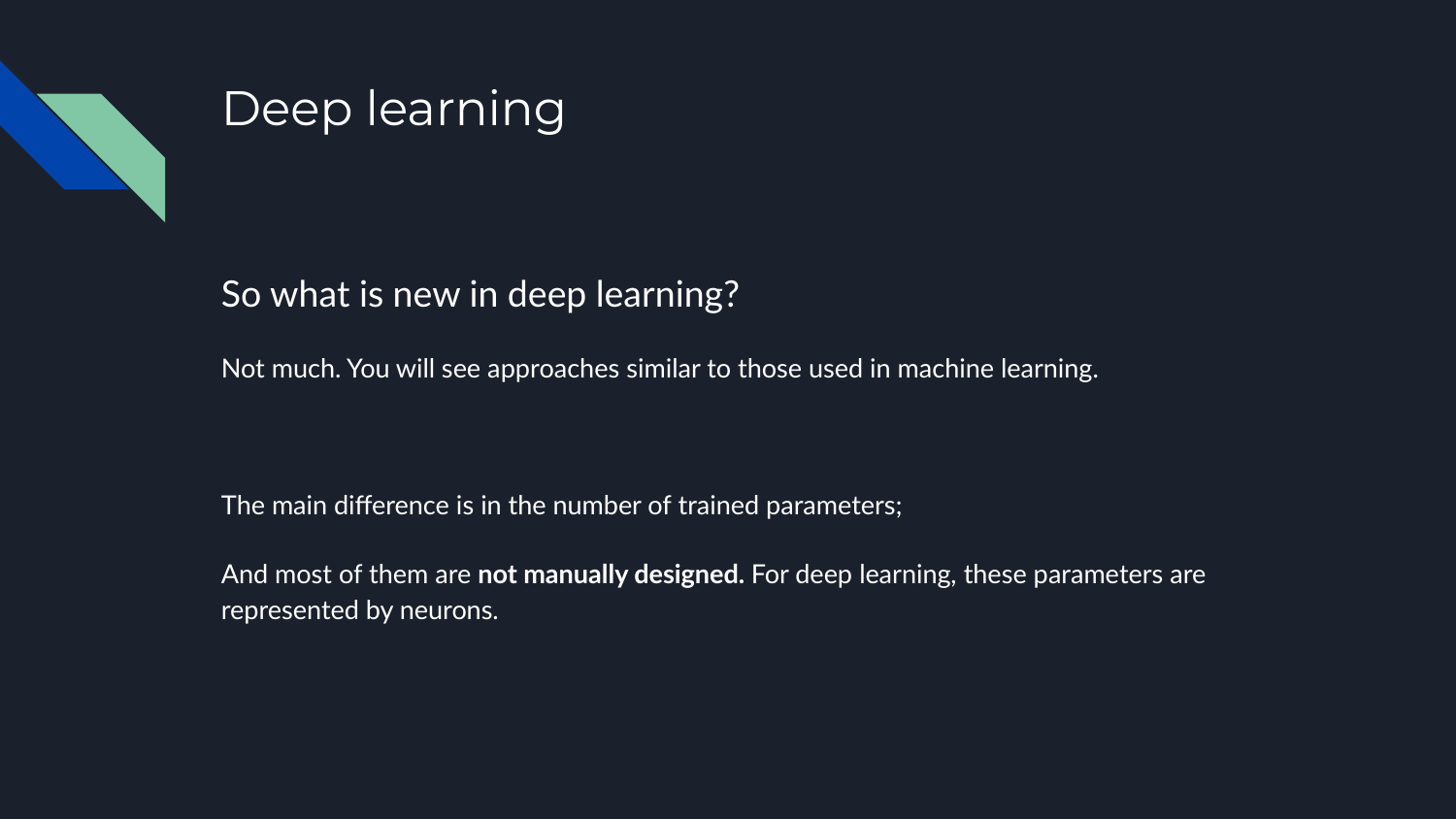

# Deep learning
So what is new in deep learning?
Not much. You will see approaches similar to those used in machine learning.

The main difference is in the number of trained parameters;
And most of them are not manually designed. For deep learning, these parameters are represented by neurons.